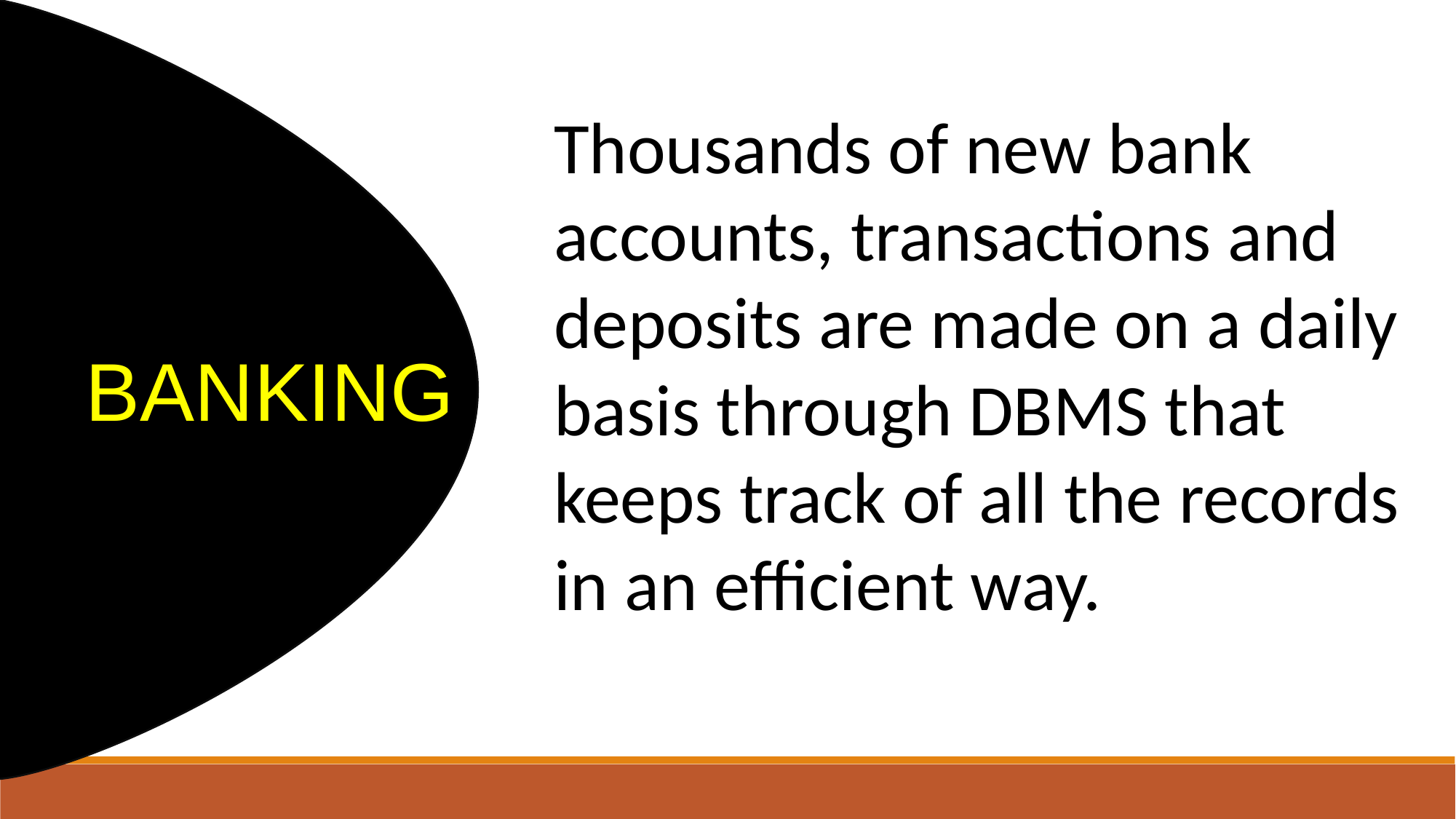

Thousands of new bank accounts, transactions and deposits are made on a daily basis through DBMS that keeps track of all the records in an efficient way.

BANKING